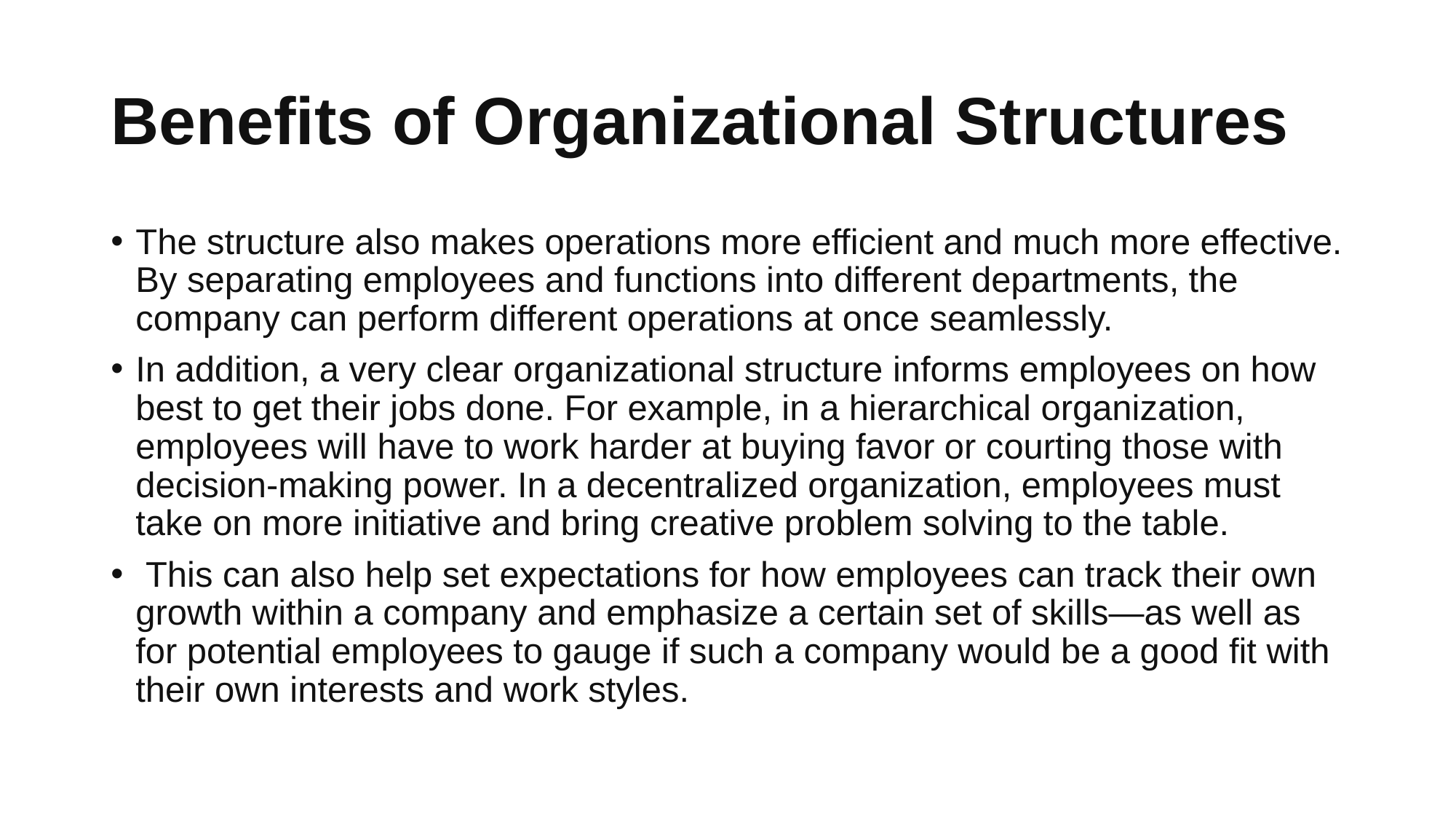

# Benefits of Organizational Structures
The structure also makes operations more efficient and much more effective. By separating employees and functions into different departments, the company can perform different operations at once seamlessly.
In addition, a very clear organizational structure informs employees on how best to get their jobs done. For example, in a hierarchical organization, employees will have to work harder at buying favor or courting those with decision-making power. In a decentralized organization, employees must take on more initiative and bring creative problem solving to the table.
 This can also help set expectations for how employees can track their own growth within a company and emphasize a certain set of skills—as well as for potential employees to gauge if such a company would be a good fit with their own interests and work styles.